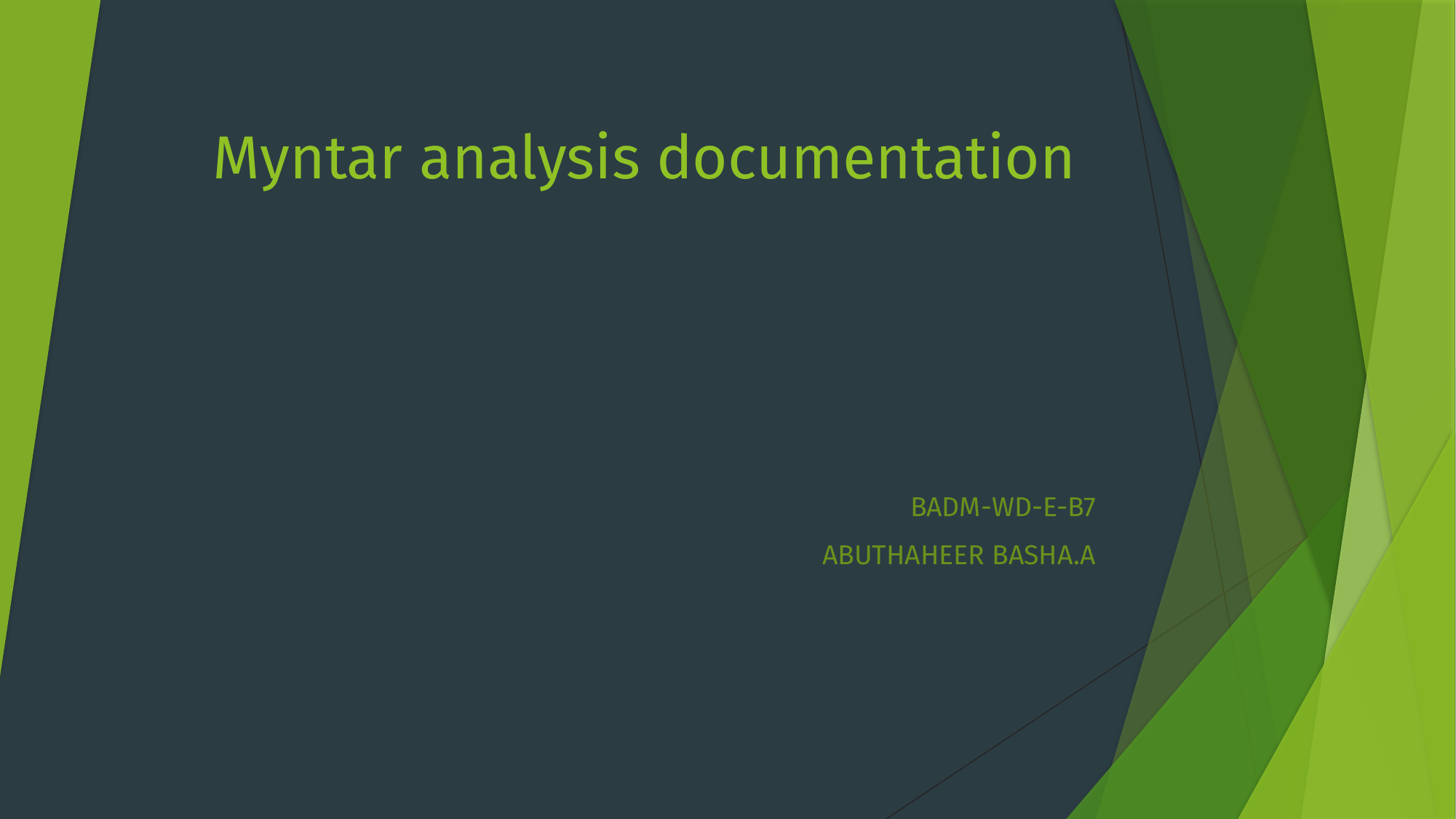

# Myntar analysis documentation
BADM-WD-E-B7
ABUTHAHEER BASHA.A